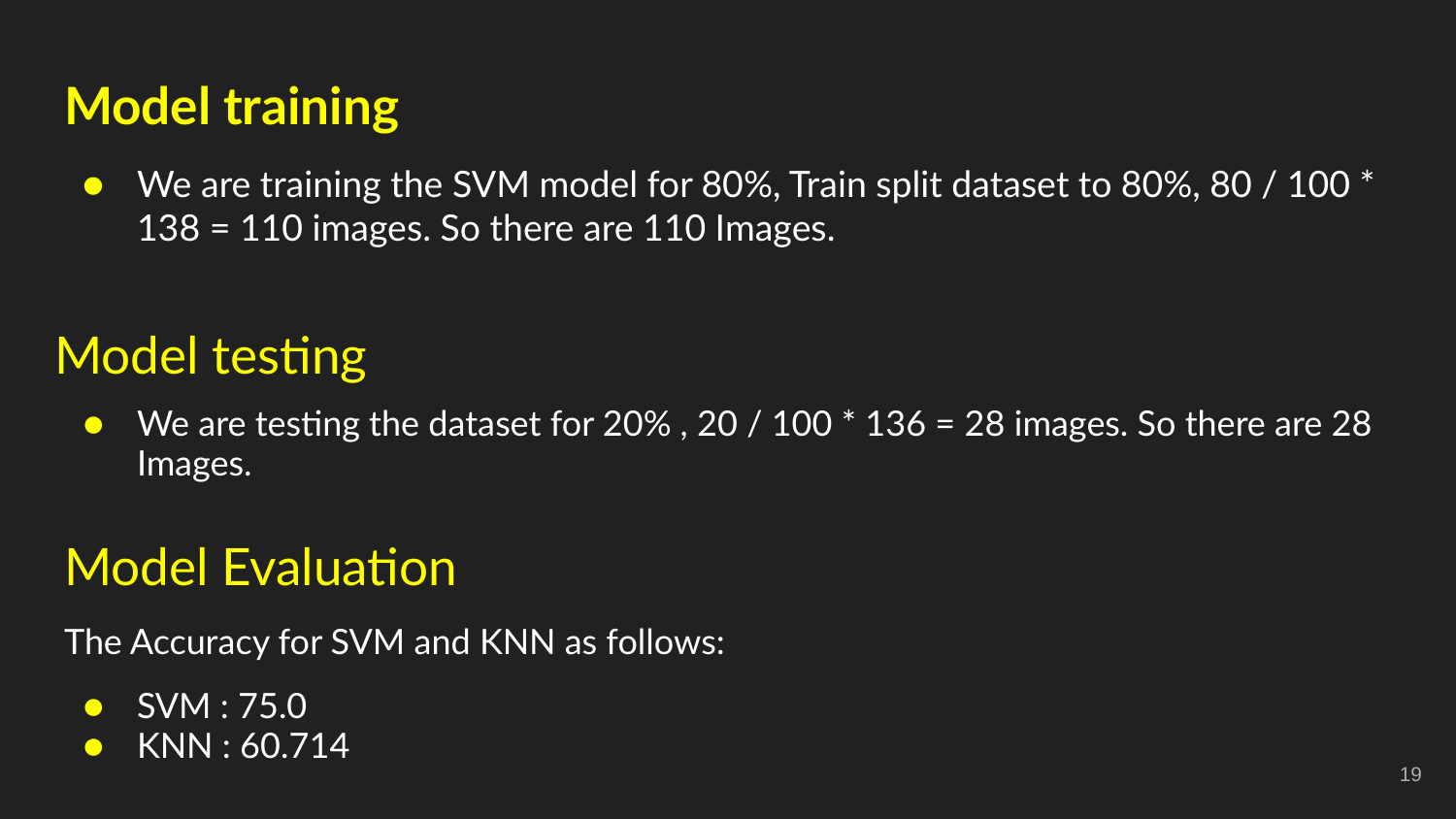

Model training

We are training the SVM model for 80%, Train split dataset to 80%, 80 / 100 * 138 = 110 images. So there are 110 Images.

# Model testing
We are testing the dataset for 20% , 20 / 100 * 136 = 28 images. So there are 28 Images.

Model Evaluation
The Accuracy for SVM and KNN as follows:
SVM : 75.0
KNN : 60.714

19